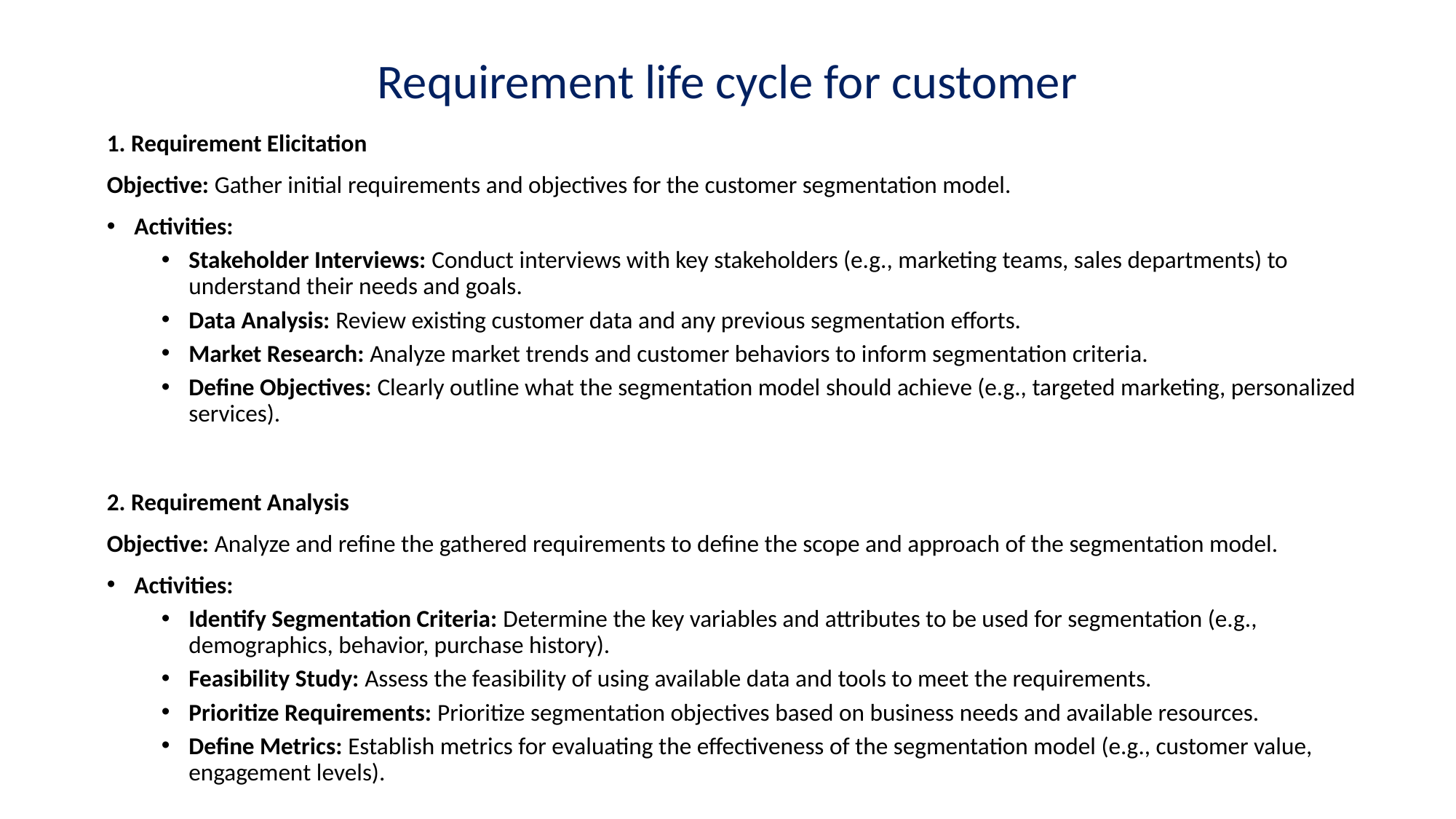

# Requirement life cycle for customer
1. Requirement Elicitation
Objective: Gather initial requirements and objectives for the customer segmentation model.
Activities:
Stakeholder Interviews: Conduct interviews with key stakeholders (e.g., marketing teams, sales departments) to understand their needs and goals.
Data Analysis: Review existing customer data and any previous segmentation efforts.
Market Research: Analyze market trends and customer behaviors to inform segmentation criteria.
Define Objectives: Clearly outline what the segmentation model should achieve (e.g., targeted marketing, personalized services).

2. Requirement Analysis
Objective: Analyze and refine the gathered requirements to define the scope and approach of the segmentation model.
Activities:
Identify Segmentation Criteria: Determine the key variables and attributes to be used for segmentation (e.g., demographics, behavior, purchase history).
Feasibility Study: Assess the feasibility of using available data and tools to meet the requirements.
Prioritize Requirements: Prioritize segmentation objectives based on business needs and available resources.
Define Metrics: Establish metrics for evaluating the effectiveness of the segmentation model (e.g., customer value, engagement levels).